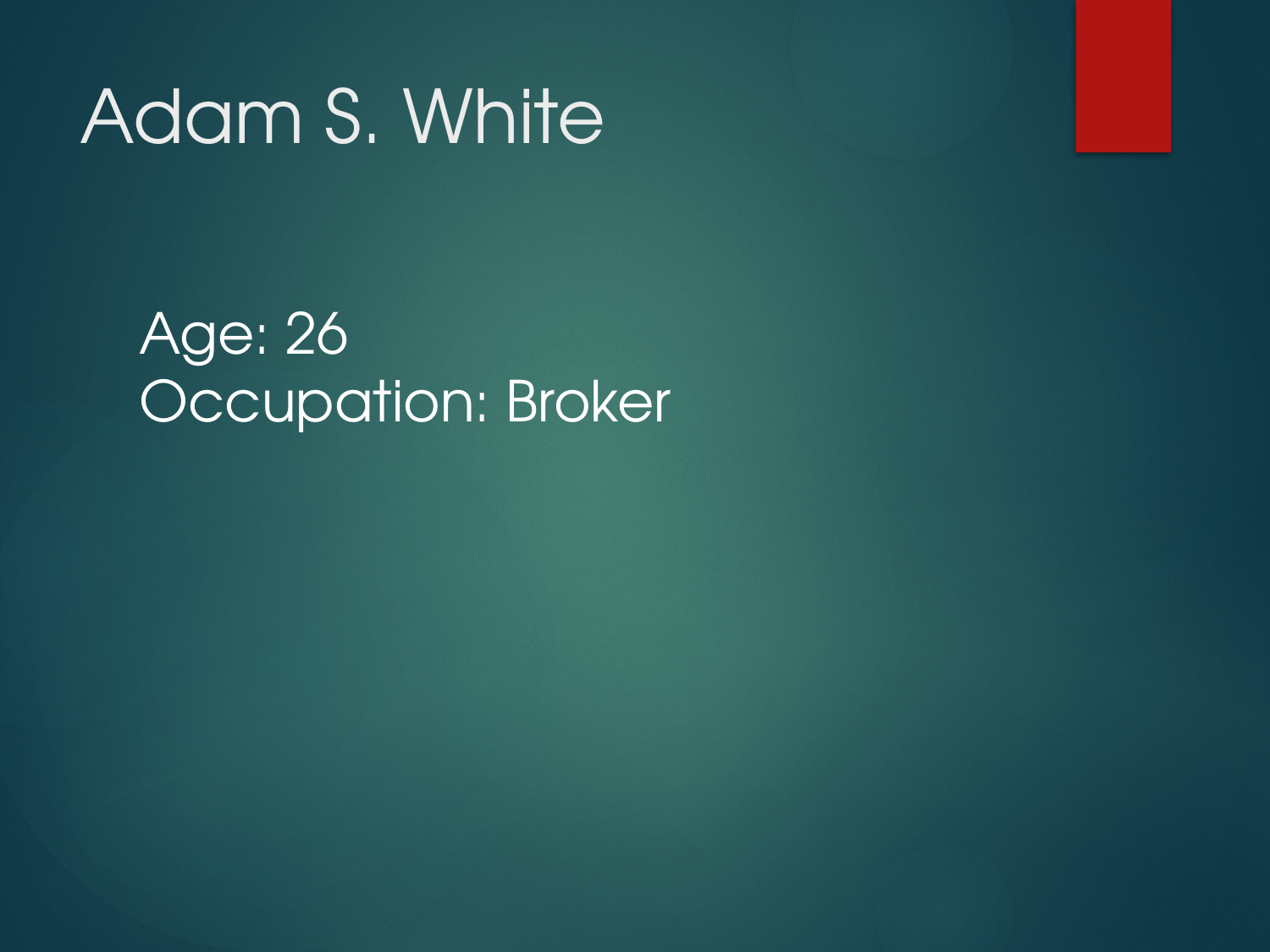

# Adam S. White

Age: 26
Occupation: Broker